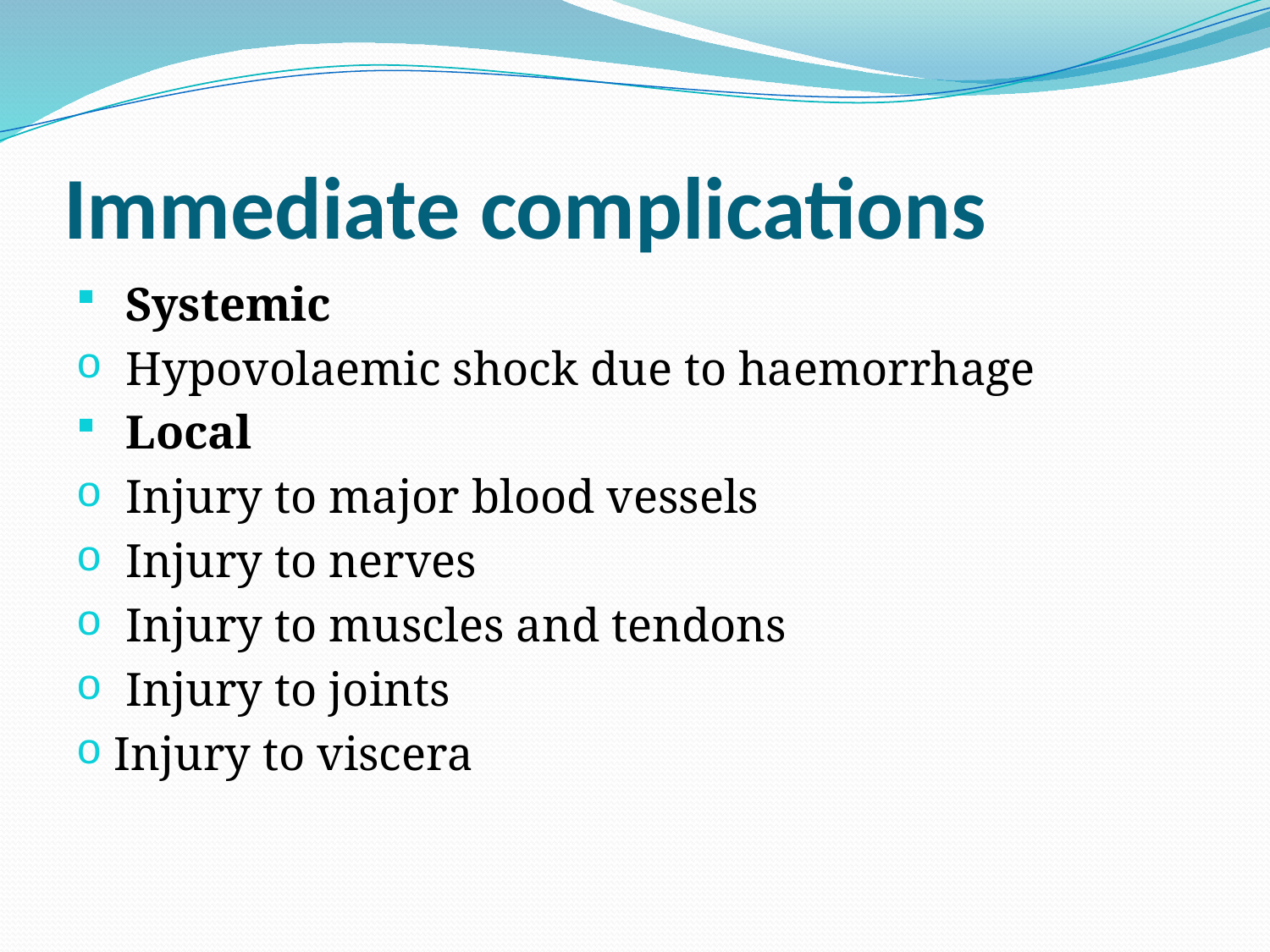

# Immediate complications
 Systemic
 Hypovolaemic shock due to haemorrhage
 Local
 Injury to major blood vessels
 Injury to nerves
 Injury to muscles and tendons
 Injury to joints
Injury to viscera